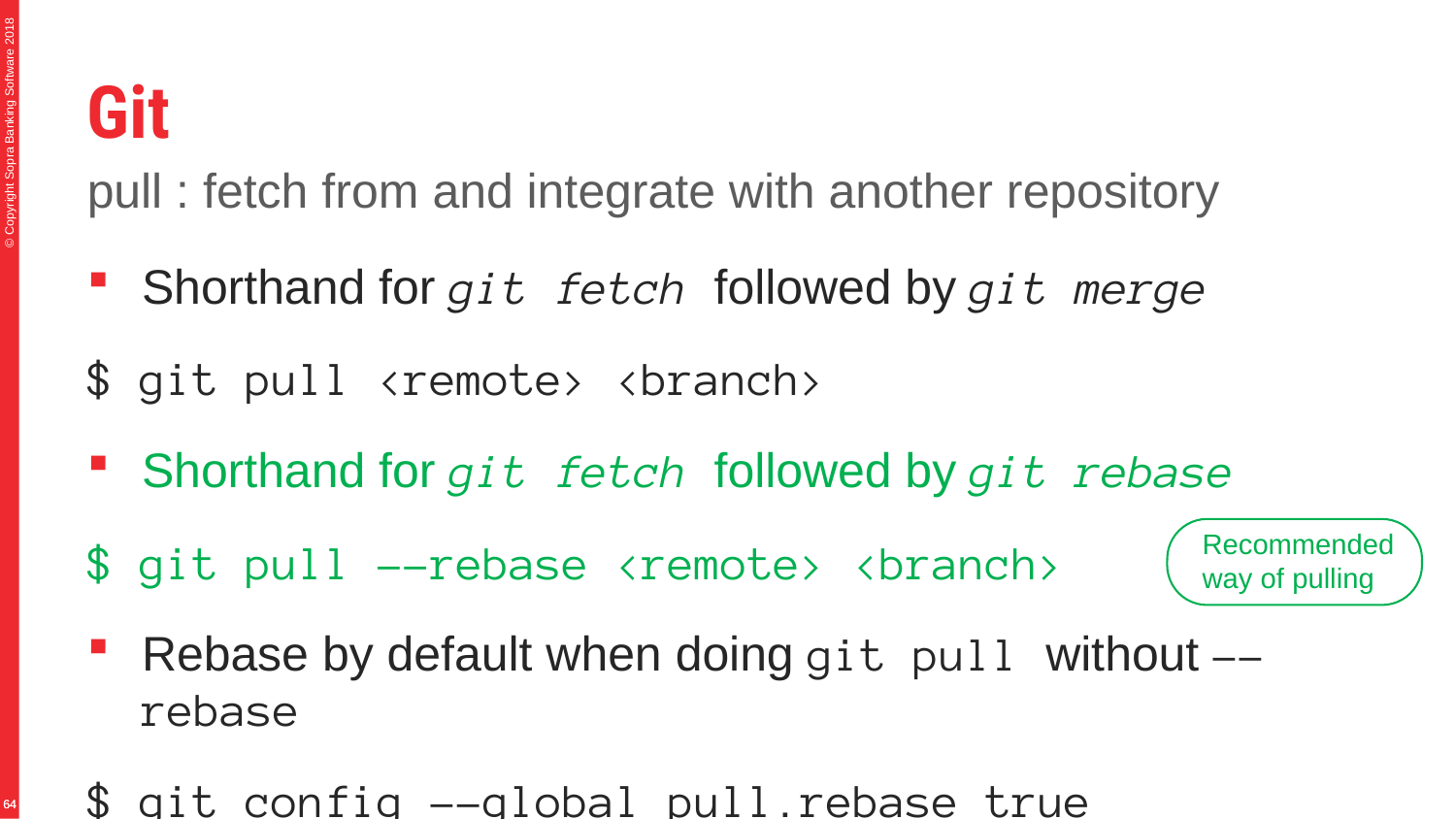

# Git
pull : fetch from and integrate with another repository
Shorthand for git fetch followed by git merge
$ git pull <remote> <branch>
Shorthand for git fetch followed by git rebase
$ git pull --rebase <remote> <branch>
Rebase by default when doing git pull without --rebase
$ git config --global pull.rebase true

Recommended
way of pulling